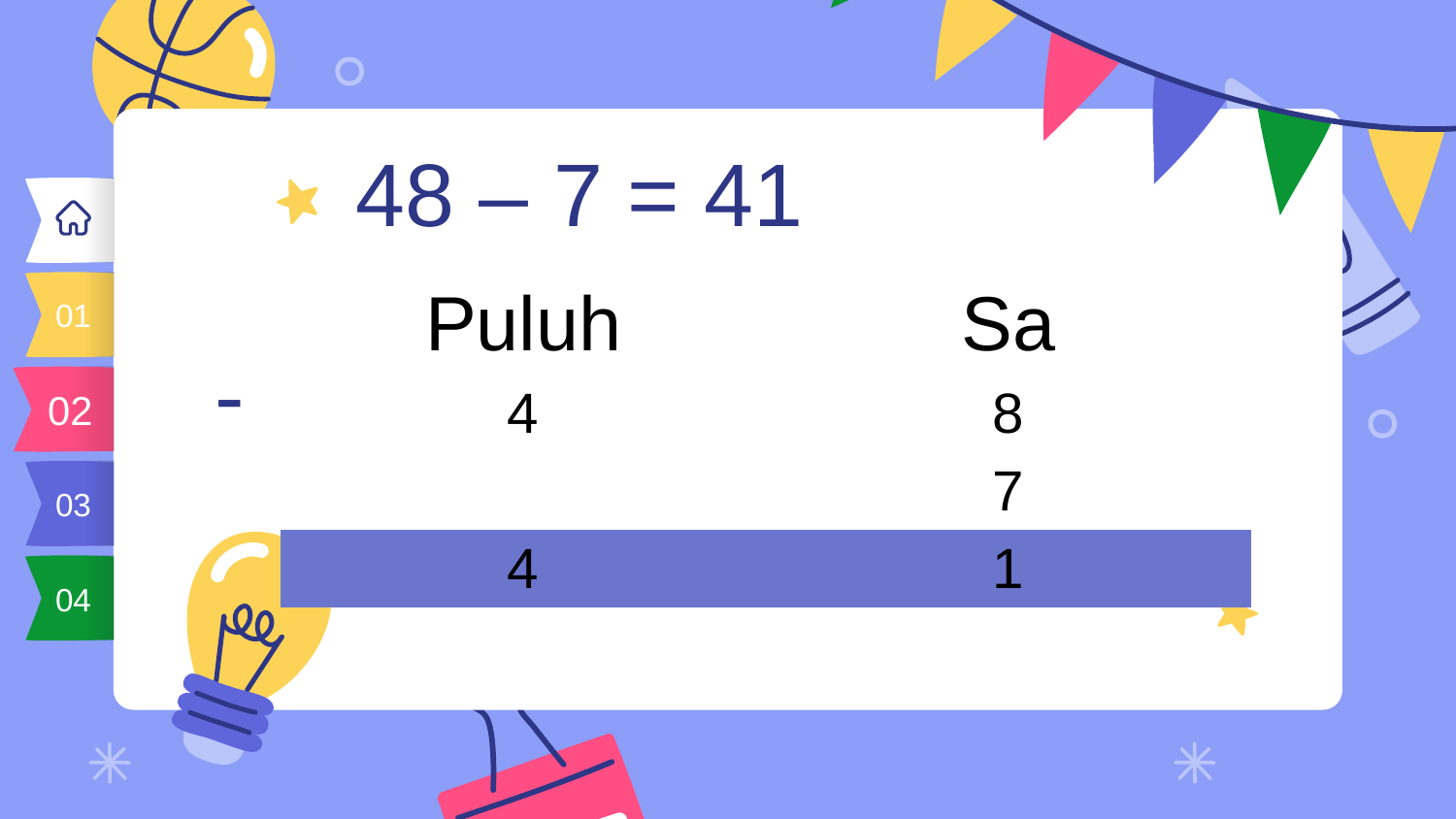

# 48 – 7 = 41

| Puluh | Sa |
| --- | --- |
| 4 | 8 |
|  | 7 |
| 4 | 1 |
01
-

02

03

04